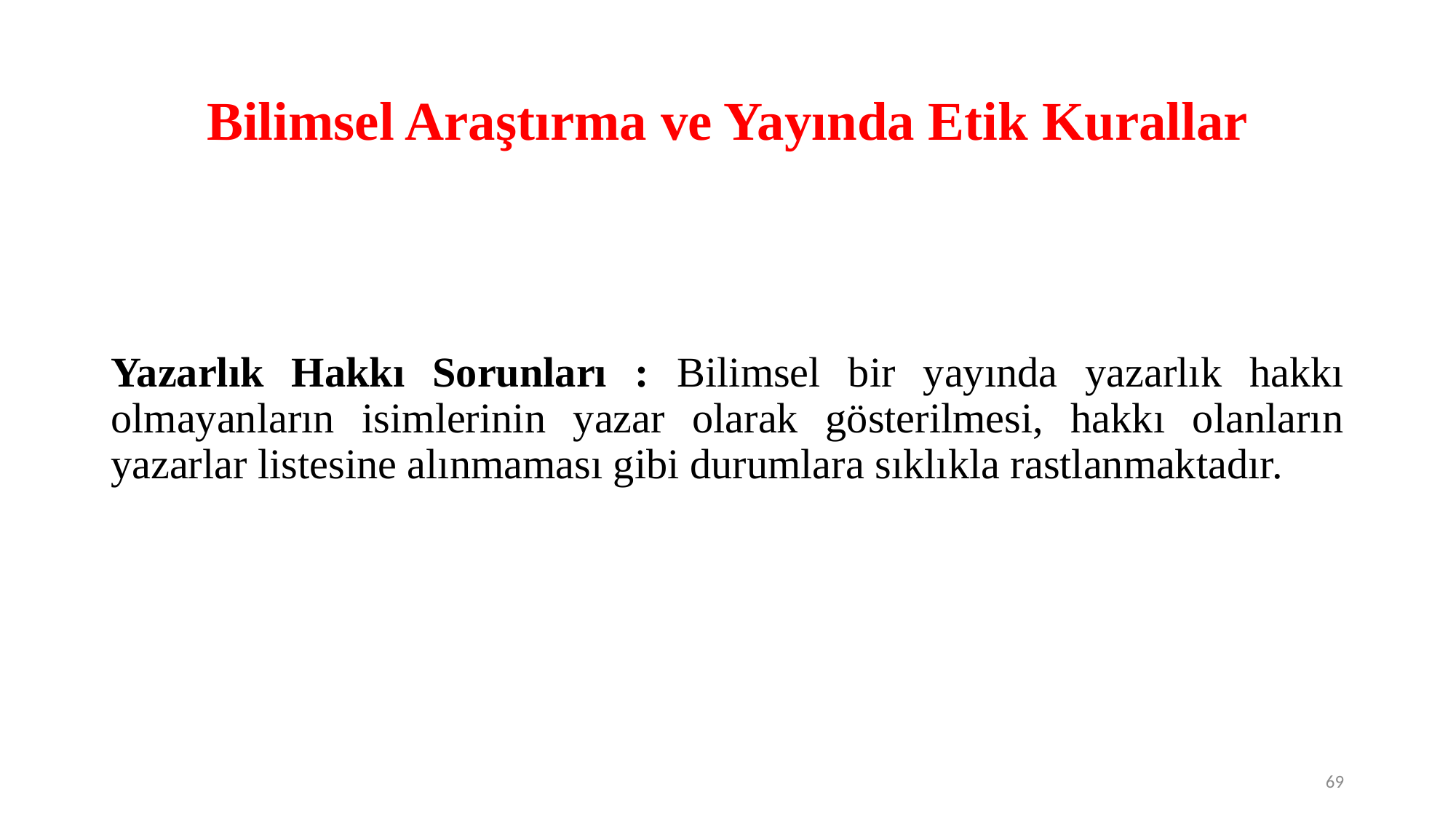

# Bilimsel Araştırma ve Yayında Etik Kurallar

Yazarlık Hakkı Sorunları : Bilimsel bir yayında yazarlık hakkı olmayanların isimlerinin yazar olarak gösterilmesi, hakkı olanların yazarlar listesine alınmaması gibi durumlara sıklıkla rastlanmaktadır.

69